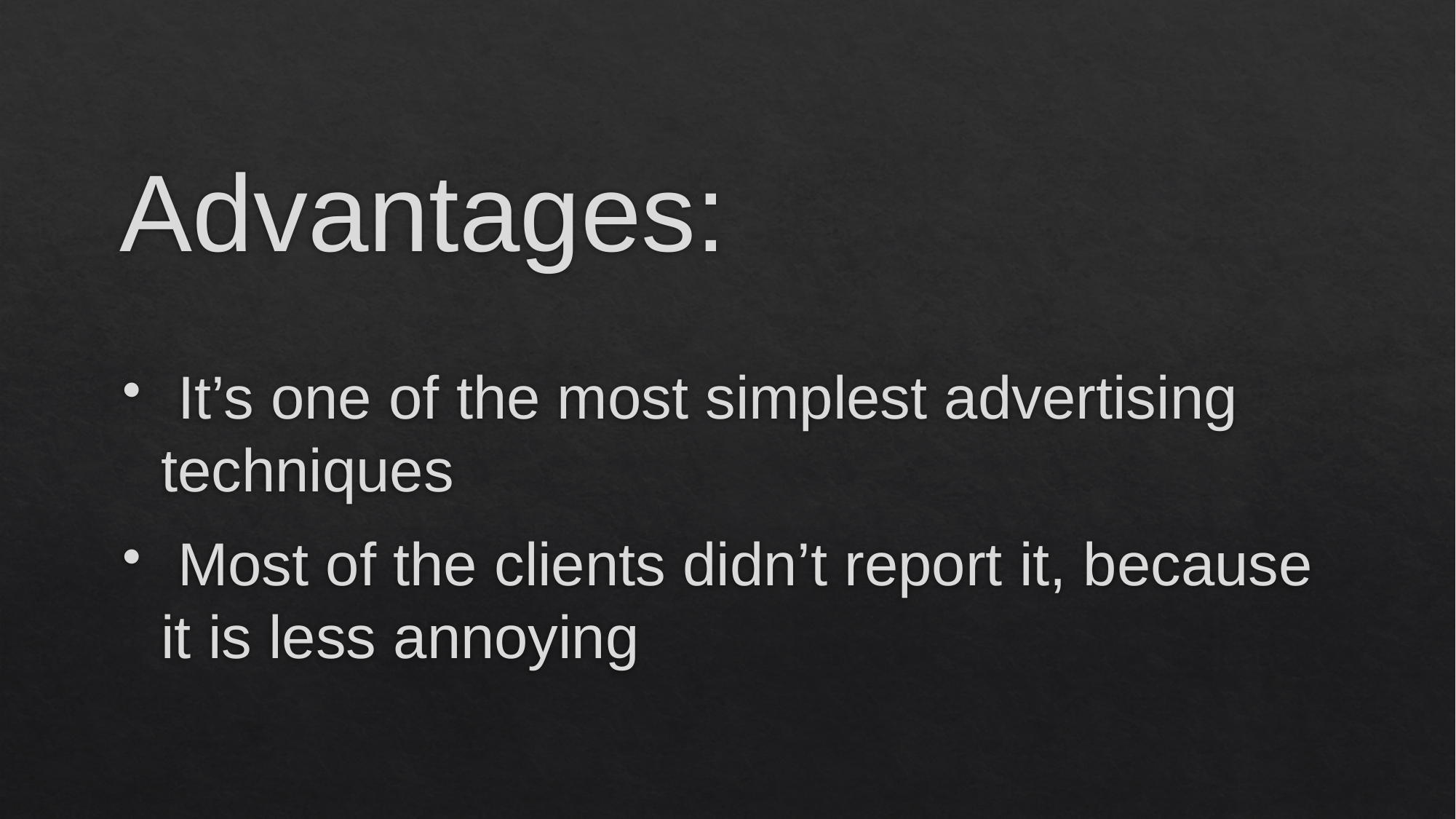

# Advantages:
 It’s one of the most simplest advertising techniques
 Most of the clients didn’t report it, because it is less annoying